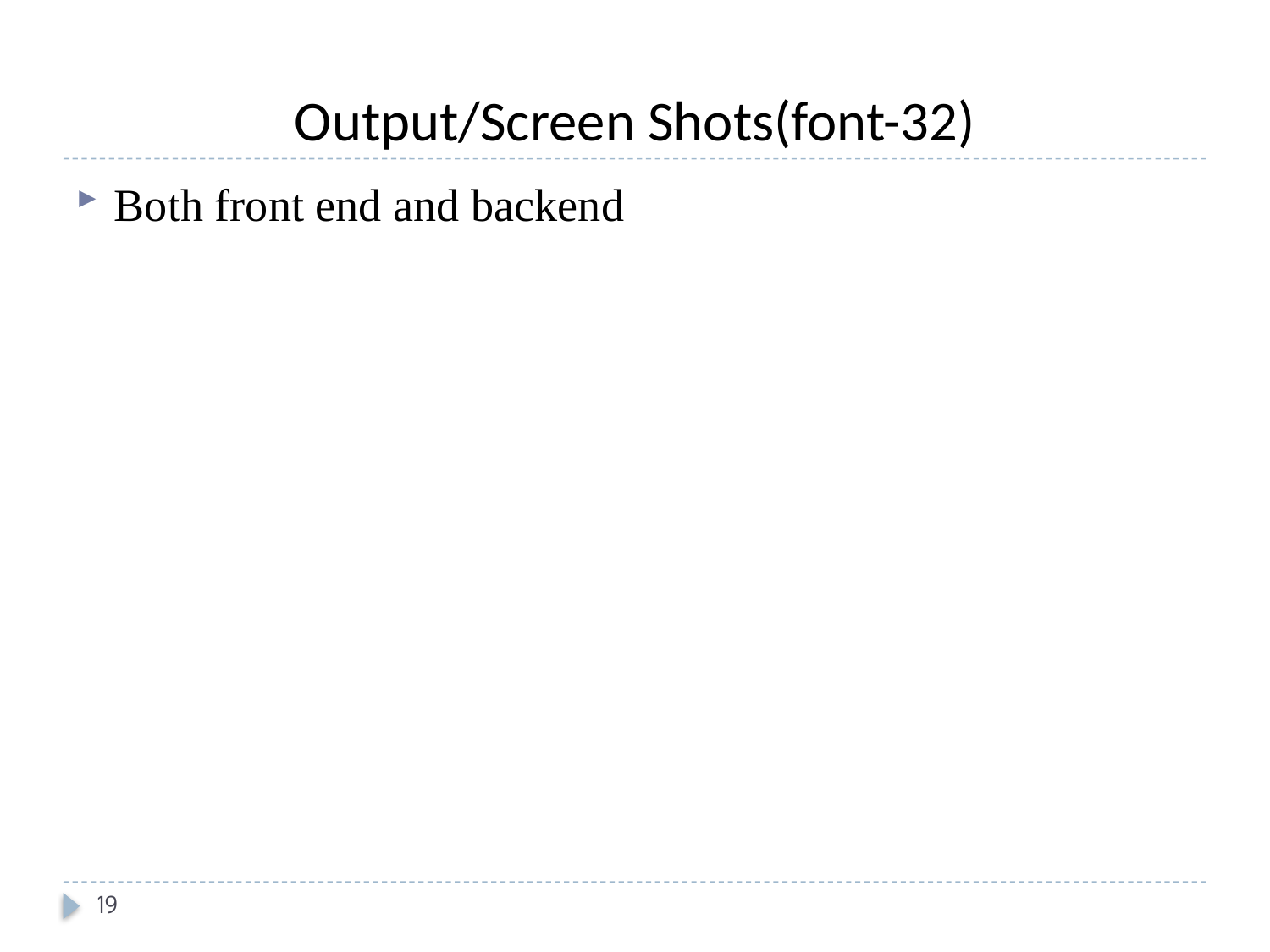

# Output/Screen Shots(font-32)
Both front end and backend
19